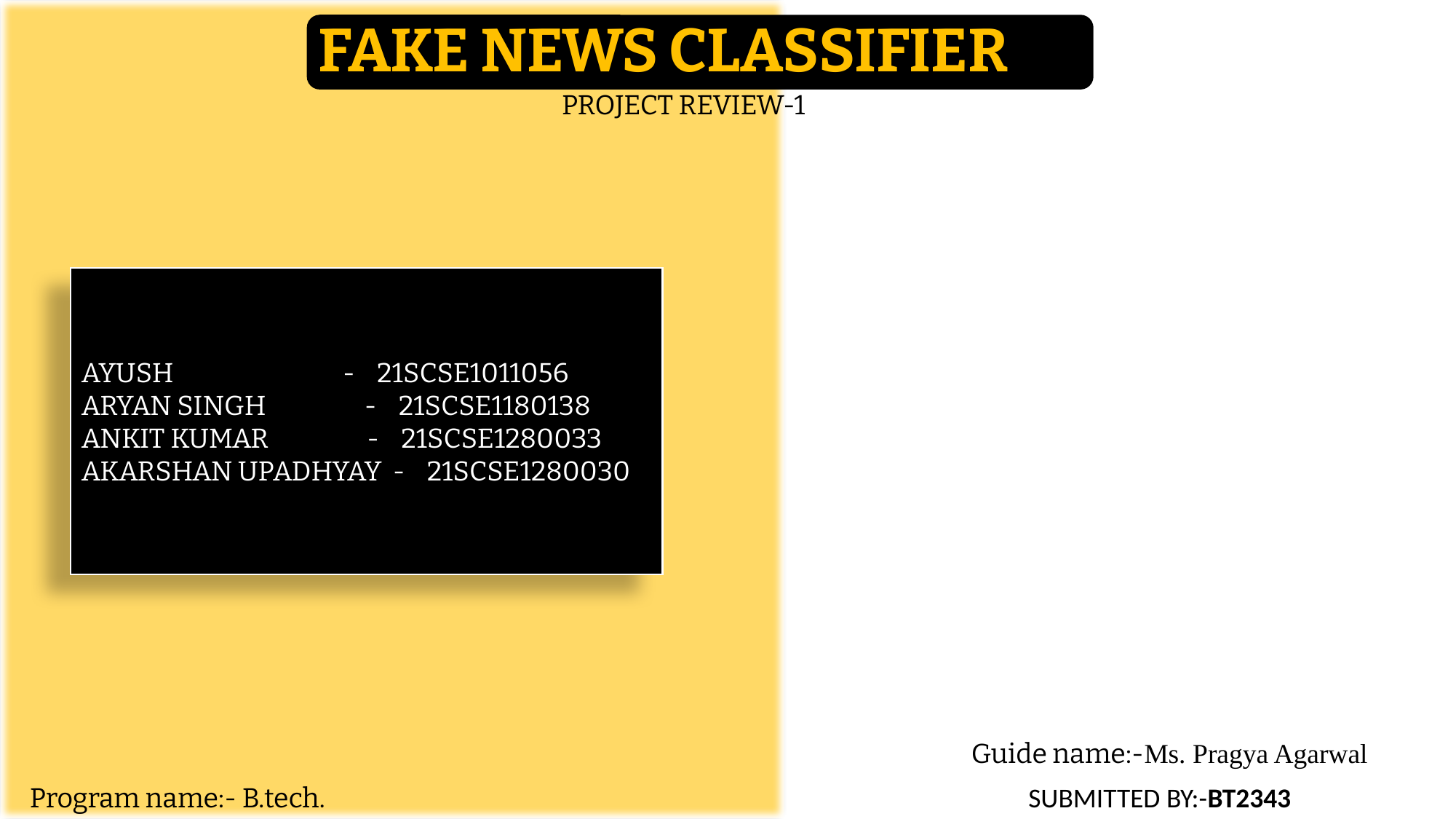

# FAKE NEWS CLASSIFIER

PROJECT REVIEW-1
AYUSH                               -    21SCSE1011056
ARYAN SINGH                  -    21SCSE1180138
ANKIT KUMAR                  -    21SCSE1280033
AKARSHAN UPADHYAY  -    21SCSE1280030
Guide name:-Ms. Pragya Agarwal
Program name:- B.tech.
SUBMITTED BY:-BT2343